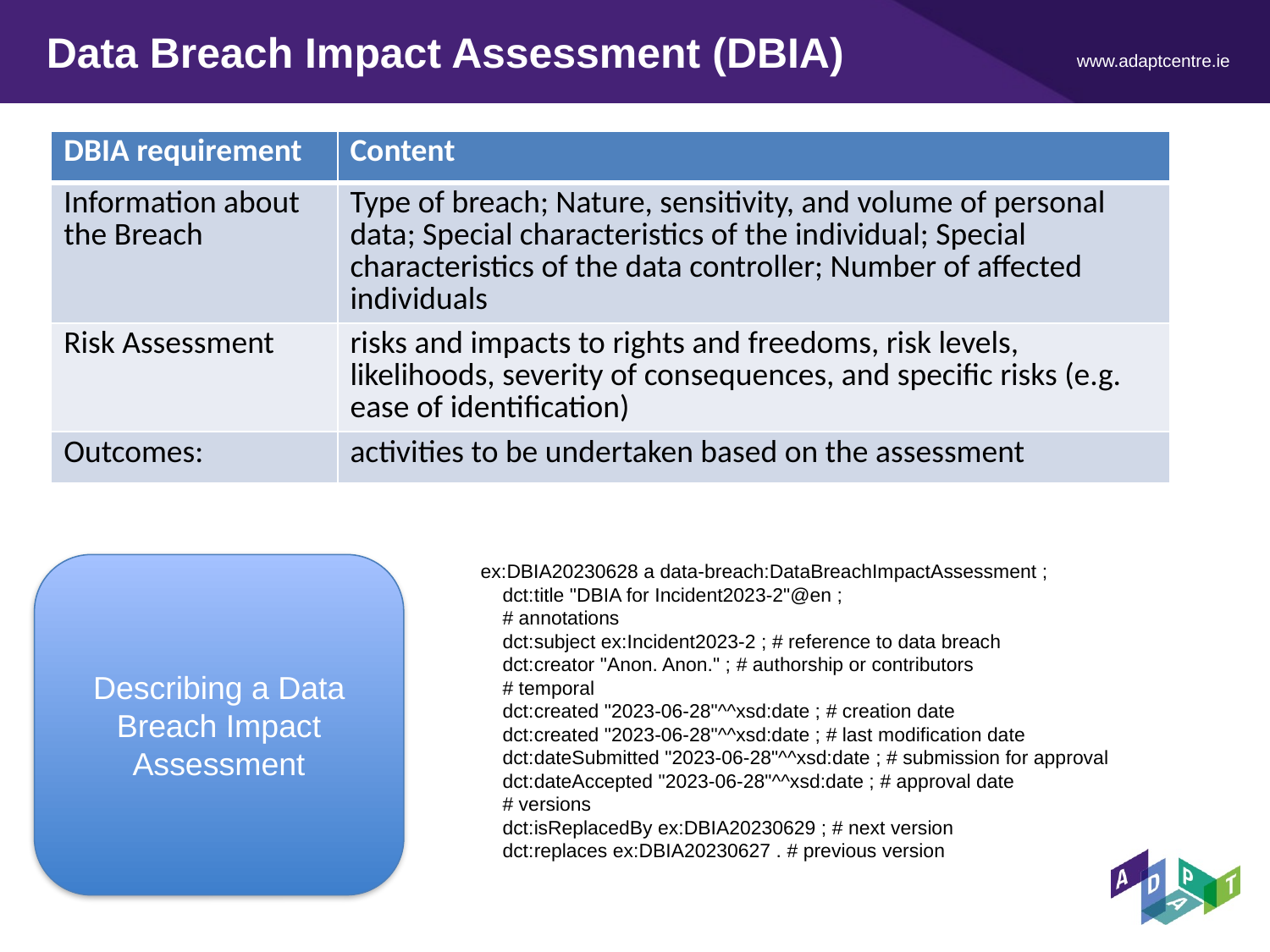

# Data Breach Impact Assessment (DBIA)
| DBIA requirement | Content |
| --- | --- |
| Information about the Breach | Type of breach; Nature, sensitivity, and volume of personal data; Special characteristics of the individual; Special characteristics of the data controller; Number of affected individuals |
| Risk Assessment | risks and impacts to rights and freedoms, risk levels, likelihoods, severity of consequences, and specific risks (e.g. ease of identification) |
| Outcomes: | activities to be undertaken based on the assessment |
ex:DBIA20230628 a data-breach:DataBreachImpactAssessment ;
    dct:title "DBIA for Incident2023-2"@en ;
    # annotations
    dct:subject ex:Incident2023-2 ; # reference to data breach
    dct:creator "Anon. Anon." ; # authorship or contributors
    # temporal
    dct:created "2023-06-28"^^xsd:date ; # creation date
    dct:created "2023-06-28"^^xsd:date ; # last modification date
    dct:dateSubmitted "2023-06-28"^^xsd:date ; # submission for approval
    dct:dateAccepted "2023-06-28"^^xsd:date ; # approval date
    # versions
    dct:isReplacedBy ex:DBIA20230629 ; # next version
    dct:replaces ex:DBIA20230627 . # previous version
Describing a Data Breach Impact Assessment